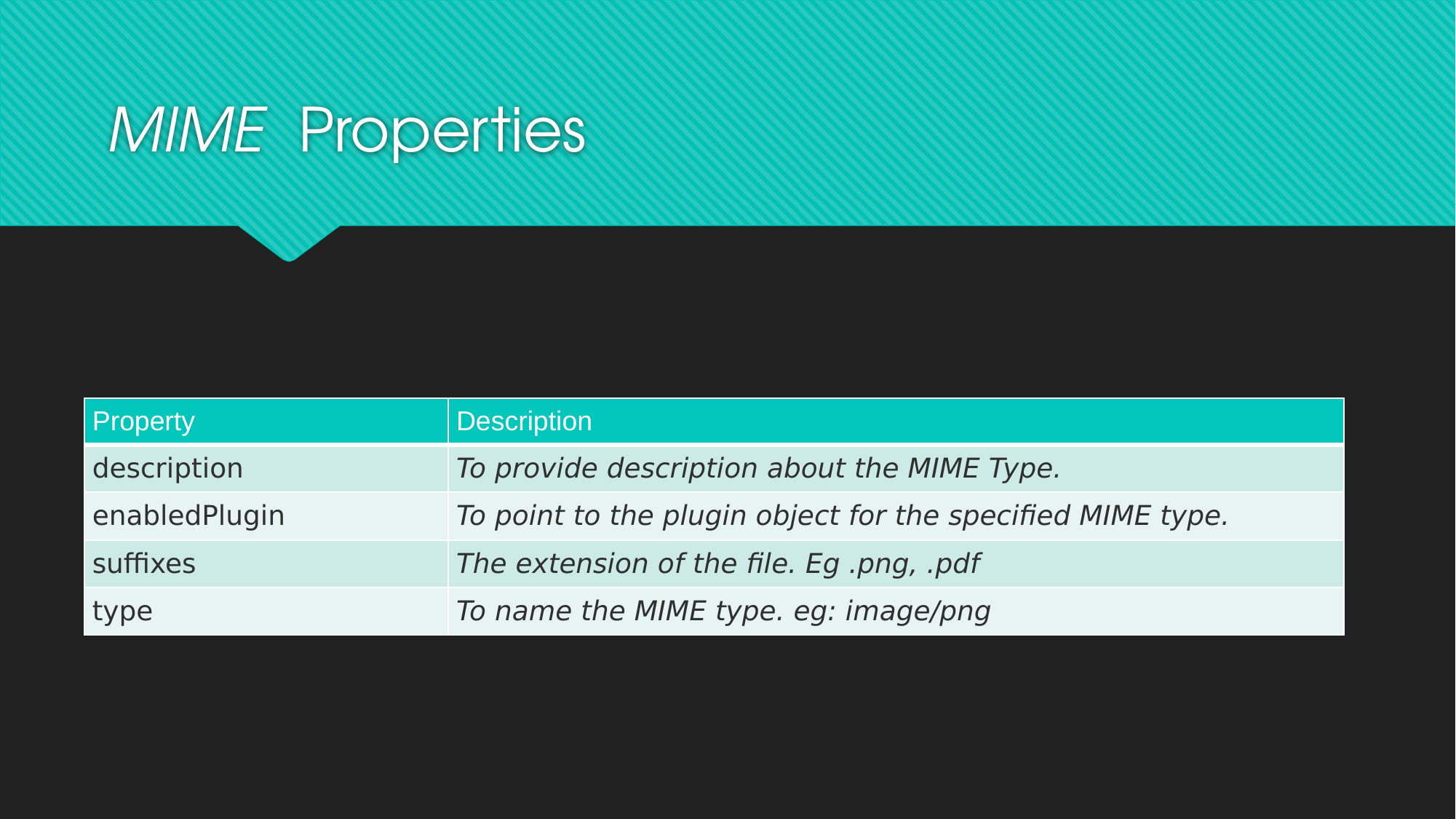

# MIME  Properties
| Property | Description |
| --- | --- |
| description | To provide description about the MIME Type. |
| enabledPlugin | To point to the plugin object for the specified MIME type. |
| suffixes | The extension of the file. Eg .png, .pdf |
| type | To name the MIME type. eg: image/png |